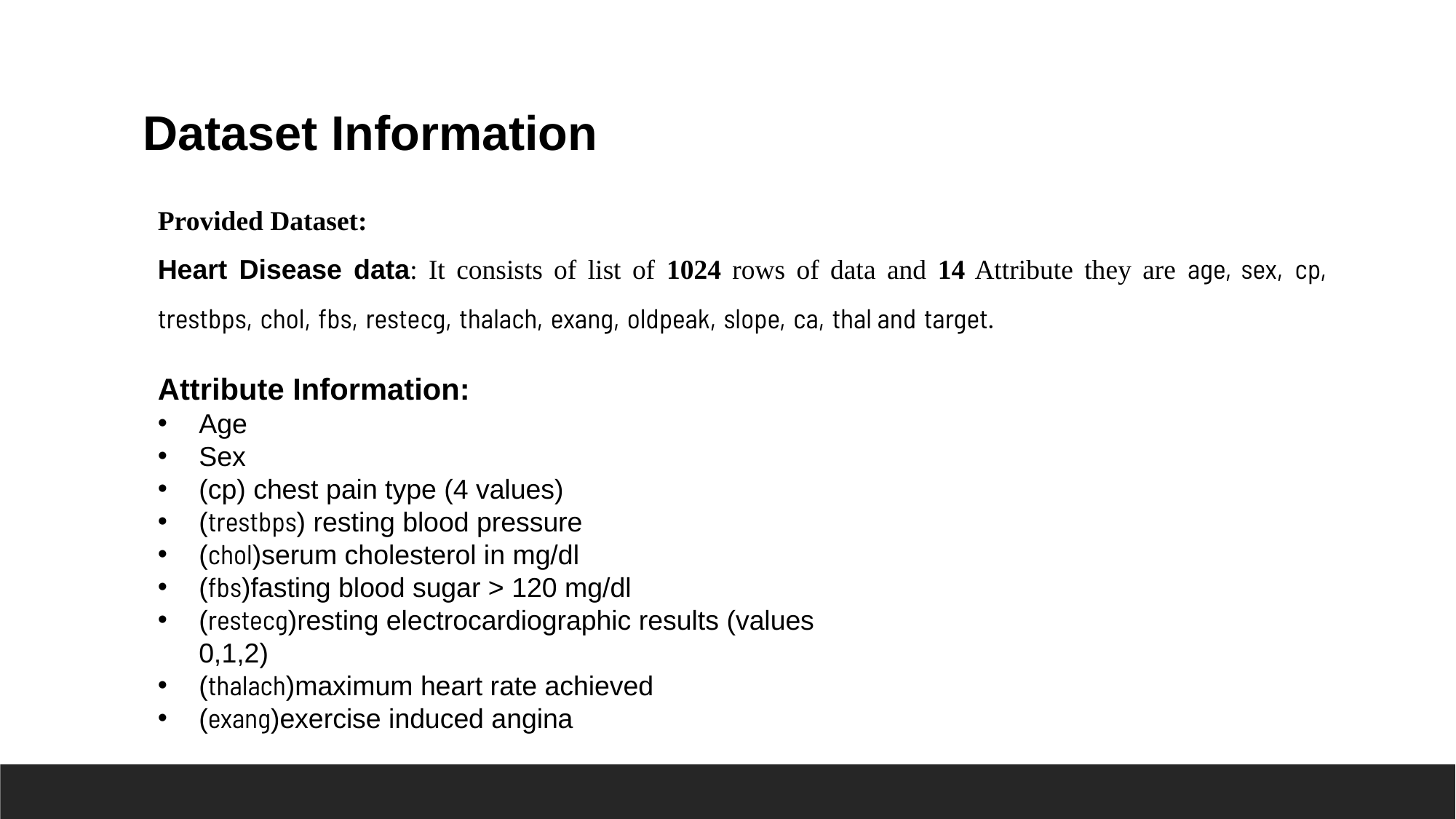

Dataset Information
Provided Dataset:
Heart Disease data: It consists of list of 1024 rows of data and 14 Attribute they are age, sex, cp, trestbps, chol, fbs, restecg, thalach, exang, oldpeak, slope, ca, thal and target.
Attribute Information:
Age
Sex
(cp) chest pain type (4 values)
(trestbps) resting blood pressure
(chol)serum cholesterol in mg/dl
(fbs)fasting blood sugar > 120 mg/dl
(restecg)resting electrocardiographic results (values 0,1,2)
(thalach)maximum heart rate achieved
(exang)exercise induced angina